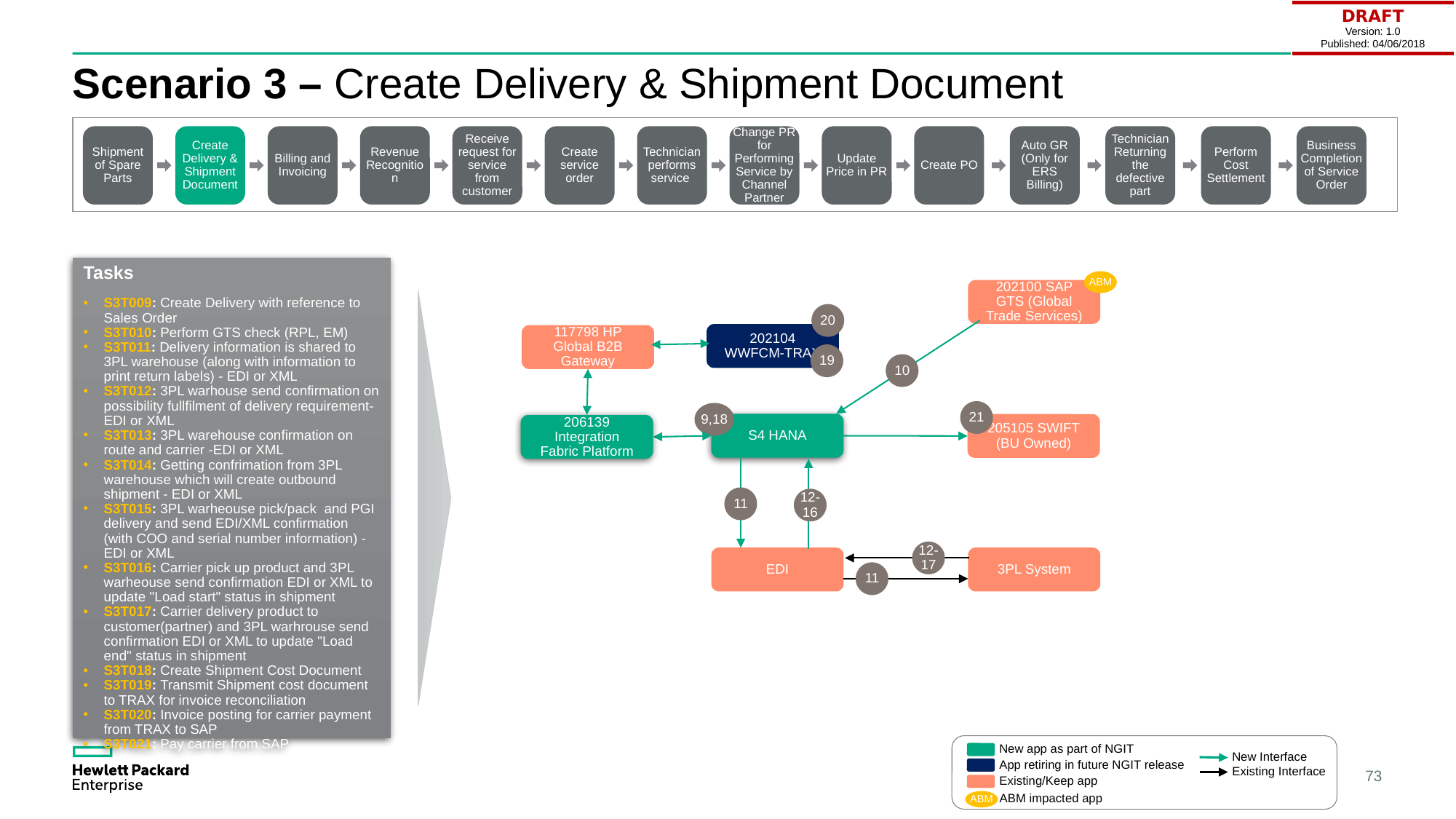

| DRAFT Version: 1.0 Published: 04/06/2018 |
| --- |
# Scenario 3 – Create Delivery & Shipment Document

Shipment of Spare Parts
Create Delivery & Shipment Document
Billing and Invoicing
Revenue Recognition
Receive request for service from customer
Create service order
Technician performs service
Change PR for Performing Service by Channel Partner
Update Price in PR
Create PO
Auto GR (Only for ERS Billing)
Technician Returning the defective part
Perform Cost Settlement
Business Completion of Service Order

Tasks

S3T009: Create Delivery with reference to Sales Order
S3T010: Perform GTS check (RPL, EM)
S3T011: Delivery information is shared to 3PL warehouse (along with information to print return labels) - EDI or XML
S3T012: 3PL warhouse send confirmation on possibility fullfilment of delivery requirement-EDI or XML
S3T013: 3PL warehouse confirmation on route and carrier -EDI or XML
S3T014: Getting confrimation from 3PL warehouse which will create outbound shipment - EDI or XML
S3T015: 3PL warheouse pick/pack  and PGI delivery and send EDI/XML confirmation (with COO and serial number information) - EDI or XML
S3T016: Carrier pick up product and 3PL warheouse send confirmation EDI or XML to update "Load start" status in shipment
S3T017: Carrier delivery product to customer(partner) and 3PL warhrouse send confirmation EDI or XML to update "Load end" status in shipment
S3T018: Create Shipment Cost Document
S3T019: Transmit Shipment cost document to TRAX for invoice reconciliation
S3T020: Invoice posting for carrier payment from TRAX to SAP
S3T021: Pay carrier from SAP
ABM
202100 SAP GTS (Global Trade Services)
20
202104 WWFCM-TRAX
117798 HP Global B2B Gateway
19
10
21
9,18
S4 HANA
205105 SWIFT
(BU Owned)
206139 Integration Fabric Platform

11
12-16
12-17
EDI
3PL System
11

New app as part of NGIT

New Interface
App retiring in future NGIT release

Existing Interface
Existing/Keep app

ABM impacted app
ABM
73